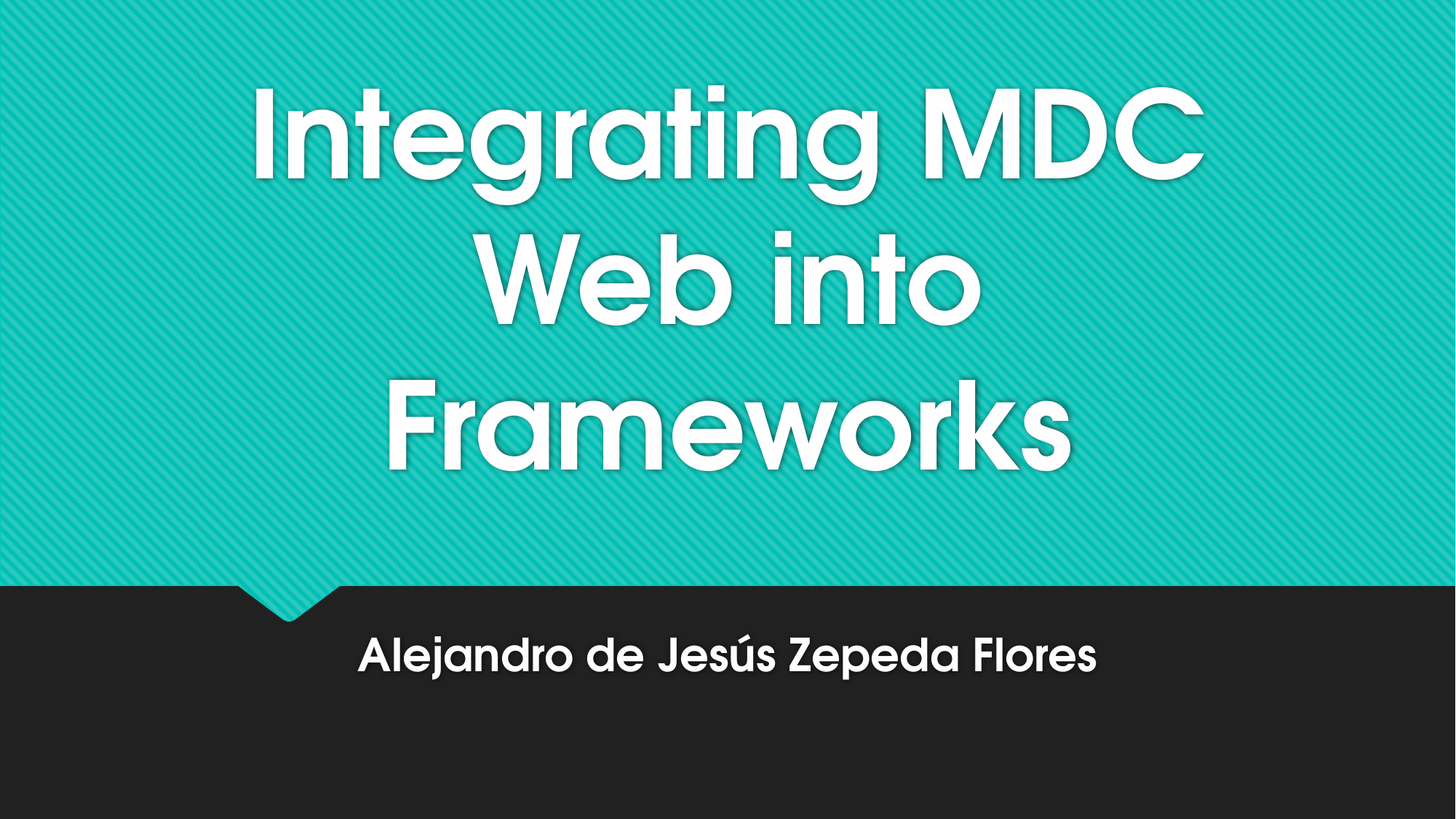

# Integrating MDC Web into Frameworks
Alejandro de Jesús Zepeda Flores